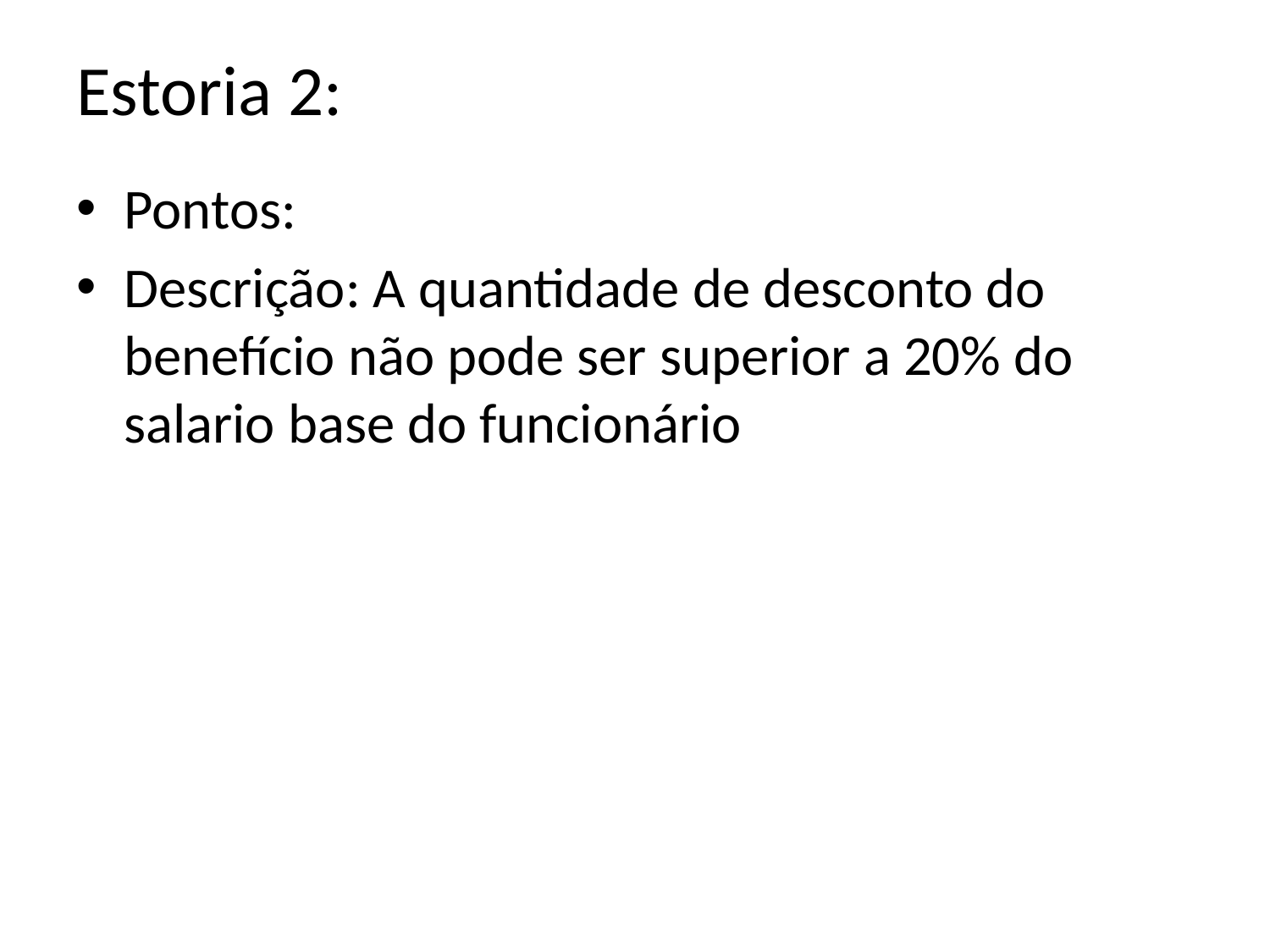

# Estoria 2:
Pontos:
Descrição: A quantidade de desconto do benefício não pode ser superior a 20% do salario base do funcionário